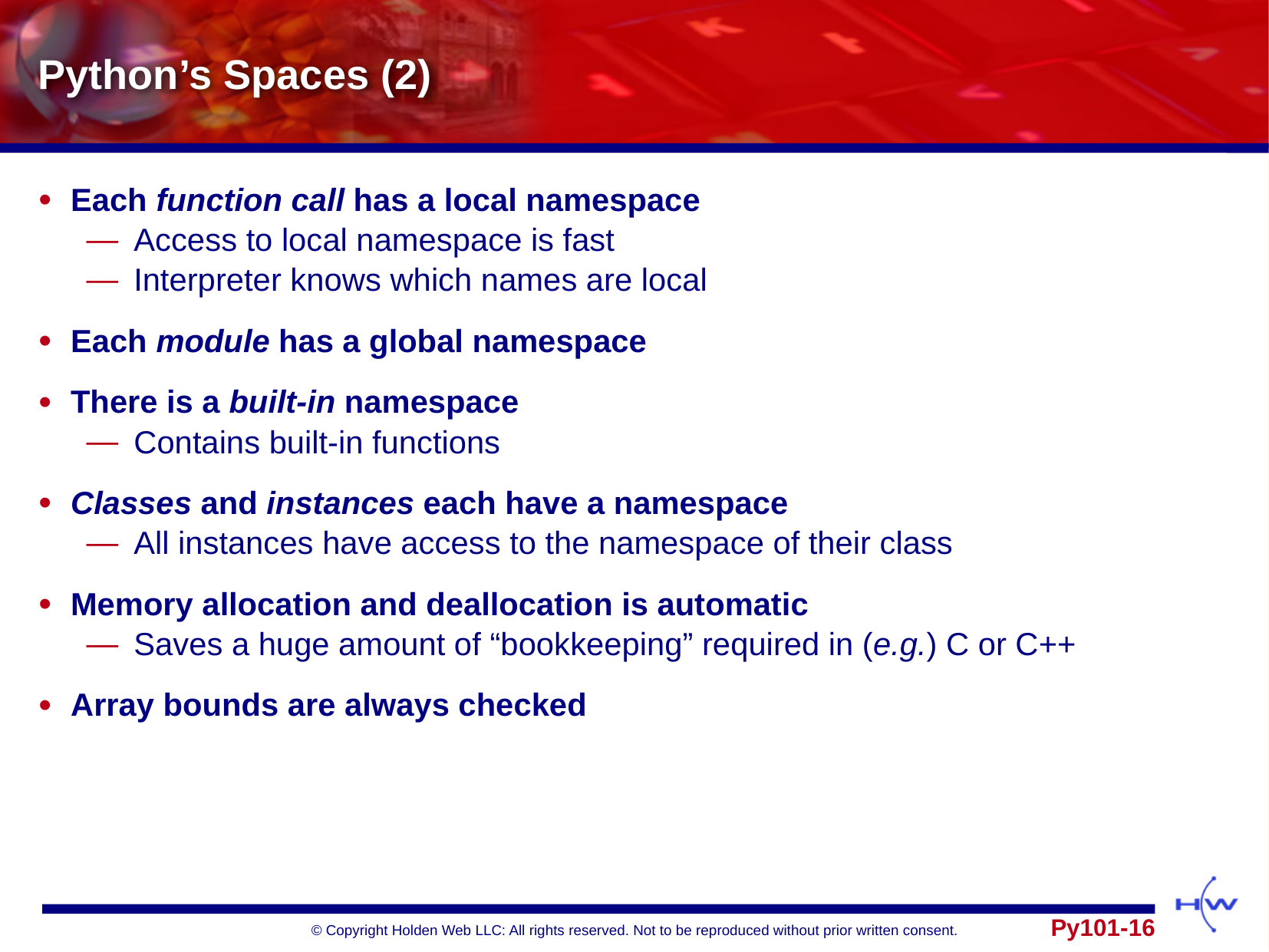

# Python’s Spaces (2)
Each function call has a local namespace
Access to local namespace is fast
Interpreter knows which names are local
Each module has a global namespace
There is a built-in namespace
Contains built-in functions
Classes and instances each have a namespace
All instances have access to the namespace of their class
Memory allocation and deallocation is automatic
Saves a huge amount of “bookkeeping” required in (e.g.) C or C++
Array bounds are always checked